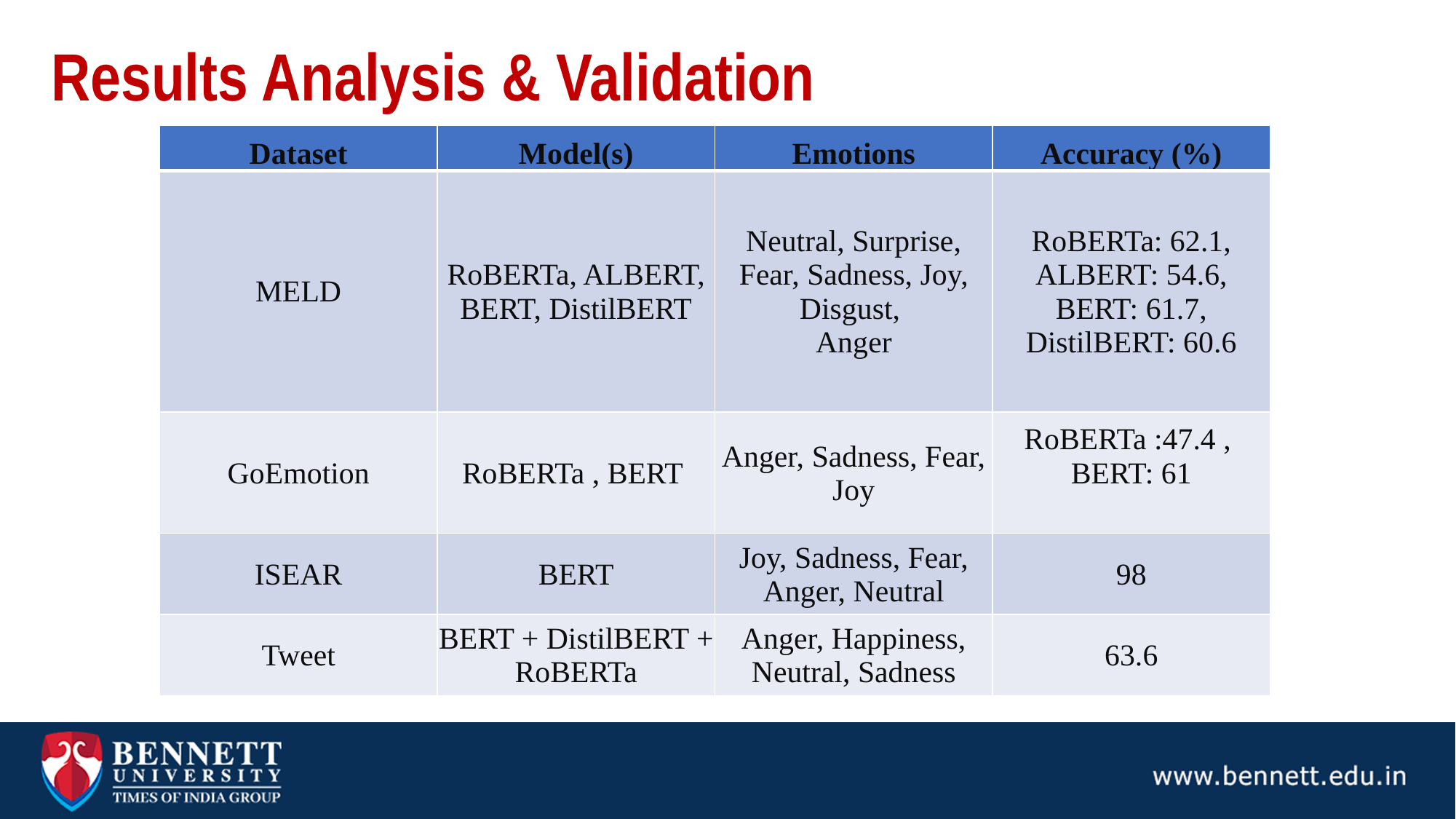

# Results Analysis & Validation
| Dataset | Model(s) | Emotions | Accuracy (%) |
| --- | --- | --- | --- |
| MELD | RoBERTa, ALBERT, BERT, DistilBERT | Neutral, Surprise, Fear, Sadness, Joy, Disgust, Anger | RoBERTa: 62.1, ALBERT: 54.6, BERT: 61.7, DistilBERT: 60.6 |
| GoEmotion | RoBERTa , BERT | Anger, Sadness, Fear, Joy | RoBERTa :47.4 , BERT: 61 |
| ISEAR | BERT | Joy, Sadness, Fear, Anger, Neutral | 98 |
| Tweet | BERT + DistilBERT + RoBERTa | Anger, Happiness, Neutral, Sadness | 63.6 |